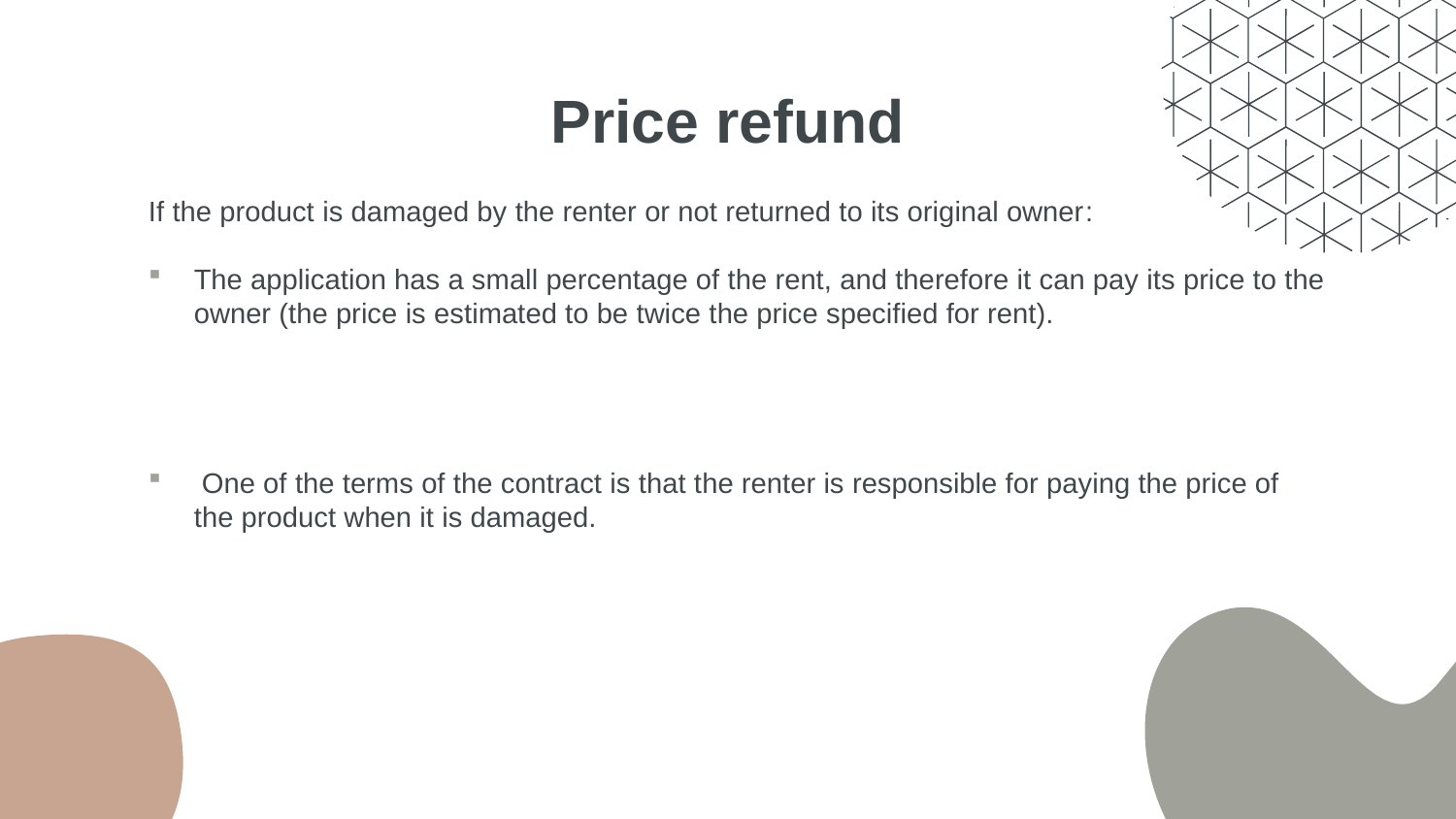

# Price refund
If the product is damaged by the renter or not returned to its original owner:

The application has a small percentage of the rent, and therefore it can pay its price to the owner (the price is estimated to be twice the price specified for rent).

 One of the terms of the contract is that the renter is responsible for paying the price of the product when it is damaged.